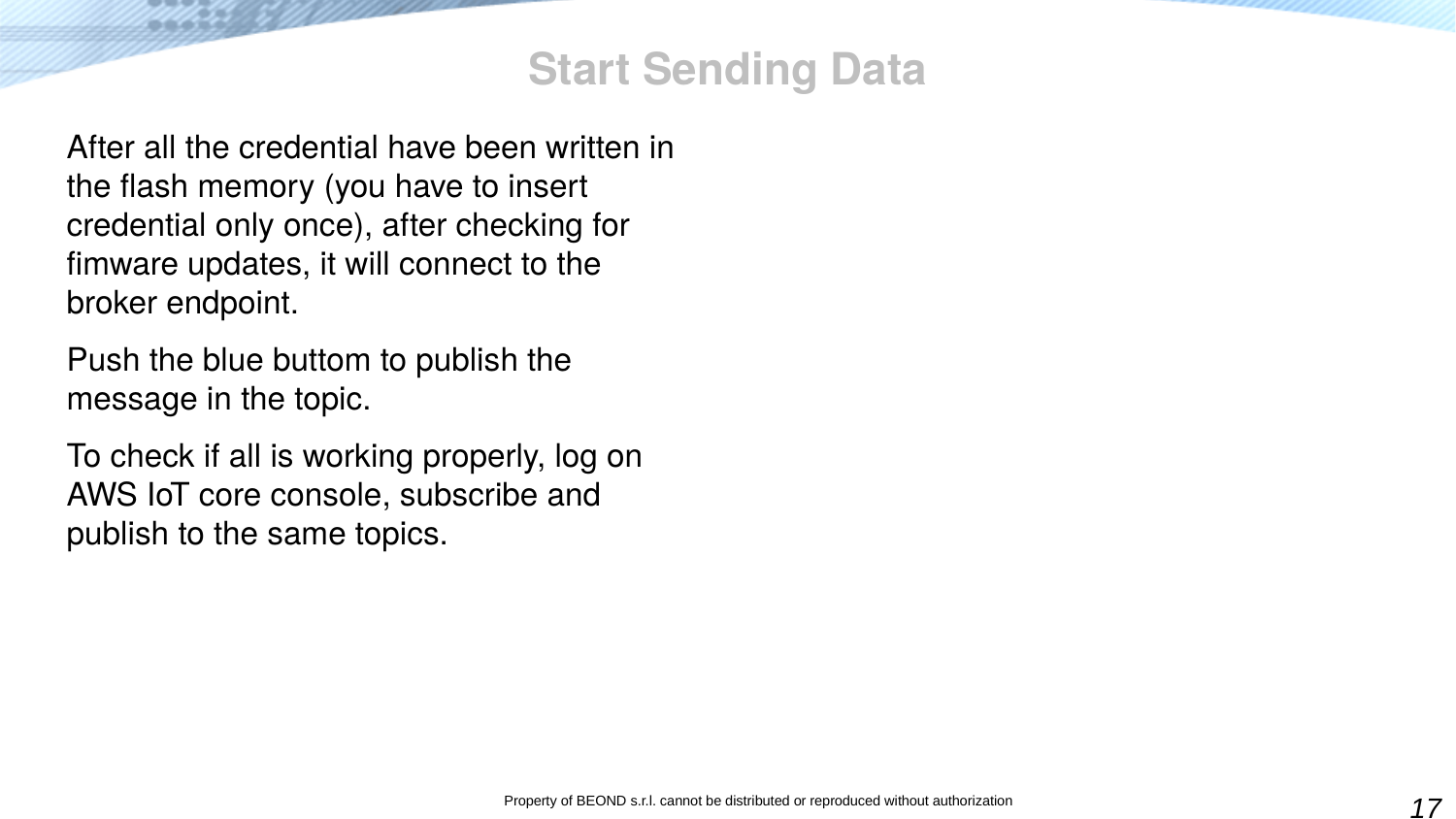

# Start Sending Data

After all the credential have been written in the flash memory (you have to insert credential only once), after checking for fimware updates, it will connect to the broker endpoint.
Push the blue buttom to publish the message in the topic.
To check if all is working properly, log on AWS IoT core console, subscribe and publish to the same topics.

17
Property of BEOND s.r.l. cannot be distributed or reproduced without authorization